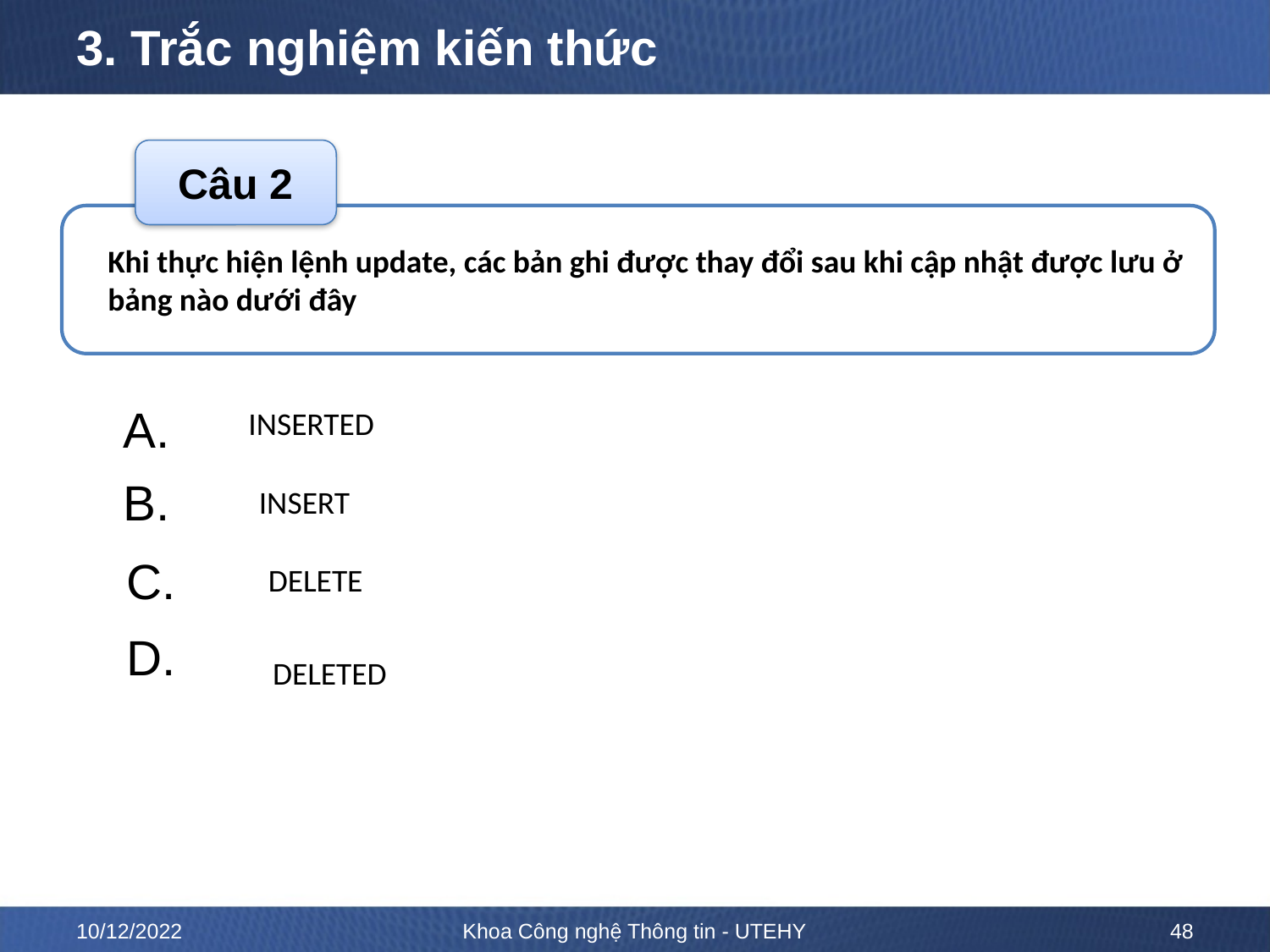

# 3. Trắc nghiệm kiến thức
Câu 2

Khi thực hiện lệnh update, các bản ghi được thay đổi sau khi cập nhật được lưu ở bảng nào dưới đây
A.
B.
C.
D.
INSERTED
INSERT

DELETE
DELETED
ĐÁP ÁN
A
10/12/2022
Khoa Công nghệ Thông tin - UTEHY
48